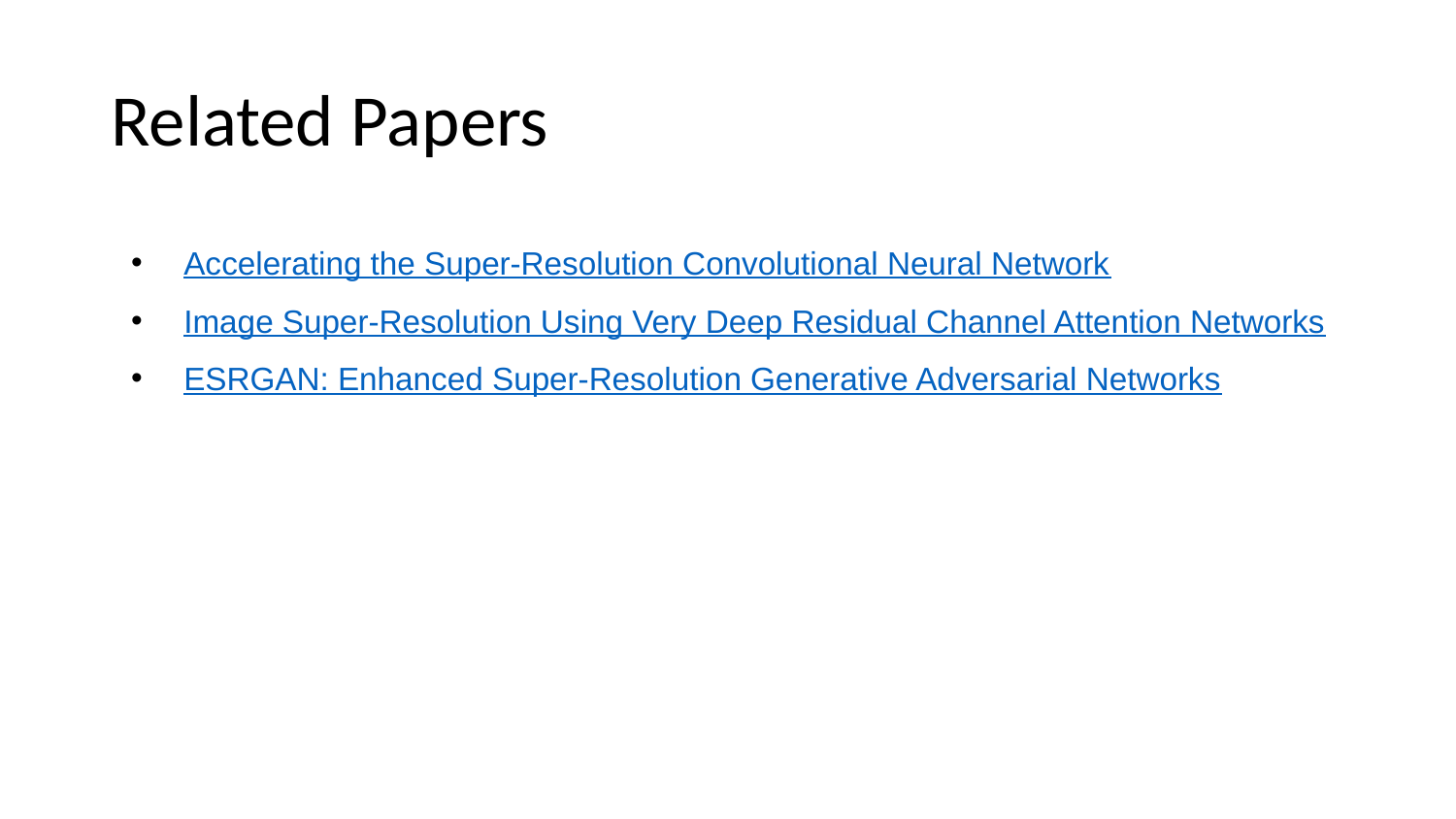

# Related Papers
Accelerating the Super-Resolution Convolutional Neural Network
Image Super-Resolution Using Very Deep Residual Channel Attention Networks
ESRGAN: Enhanced Super-Resolution Generative Adversarial Networks